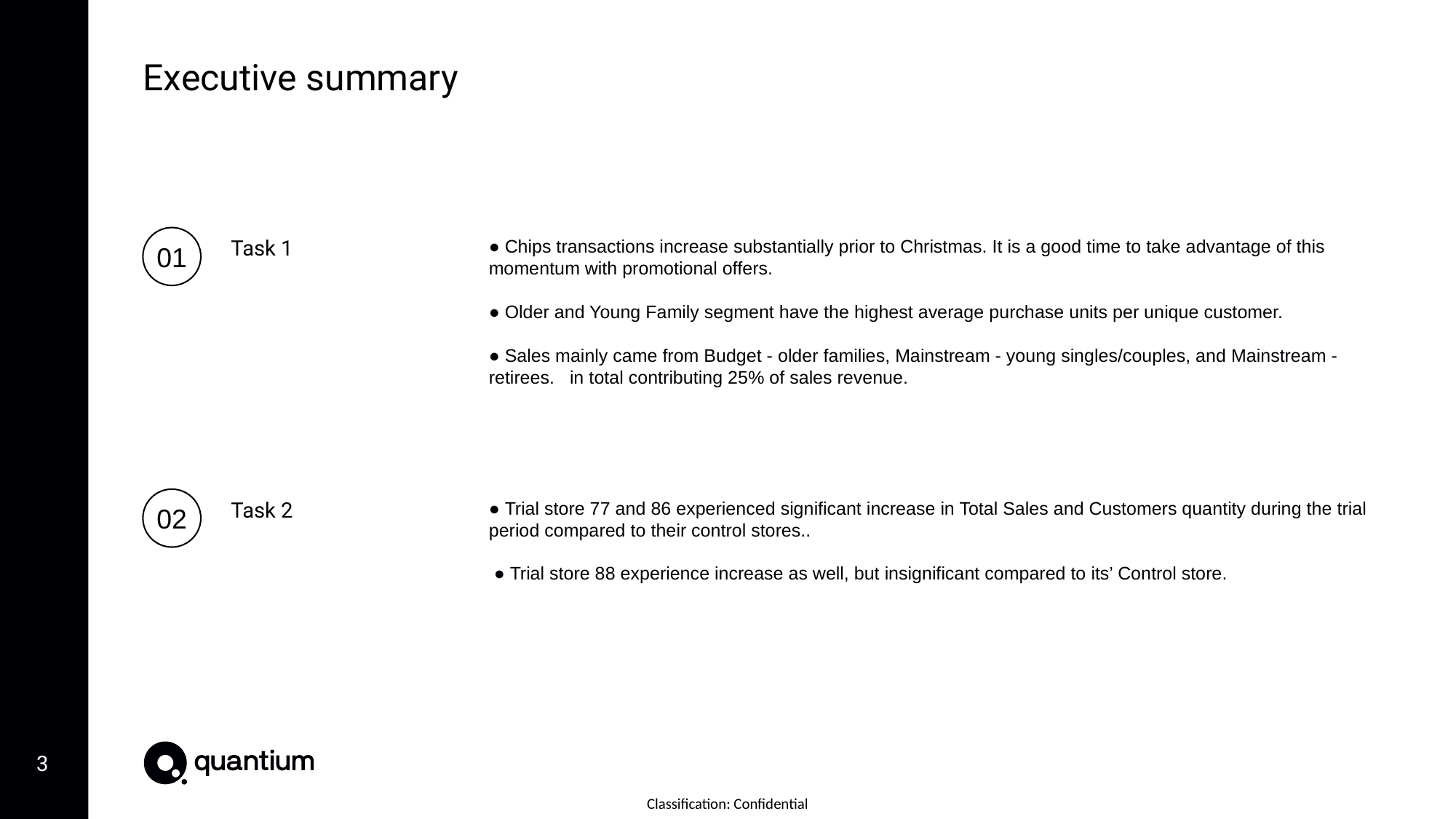

Executive summary
01
Task 1
● Chips transactions increase substantially prior to Christmas. It is a good time to take advantage of this momentum with promotional offers.

● Older and Young Family segment have the highest average purchase units per unique customer.

● Sales mainly came from Budget - older families, Mainstream - young singles/couples, and Mainstream - retirees.   in total contributing 25% of sales revenue.
02
Task 2
● Trial store 77 and 86 experienced significant increase in Total Sales and Customers quantity during the trial period compared to their control stores..

 ● Trial store 88 experience increase as well, but insignificant compared to its’ Control store.